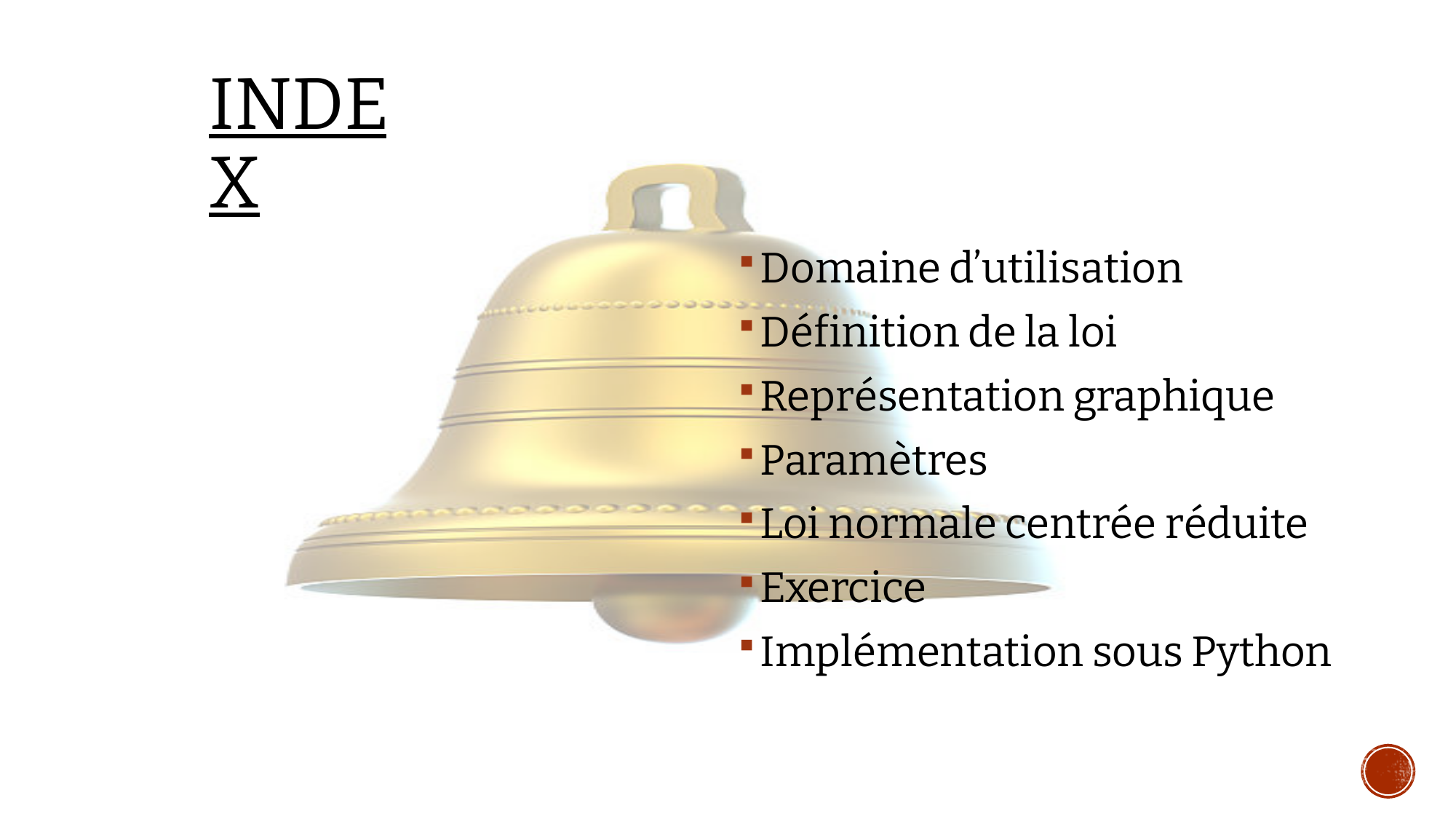

# index
Domaine d’utilisation
Définition de la loi
Représentation graphique
Paramètres
Loi normale centrée réduite
Exercice
Implémentation sous Python